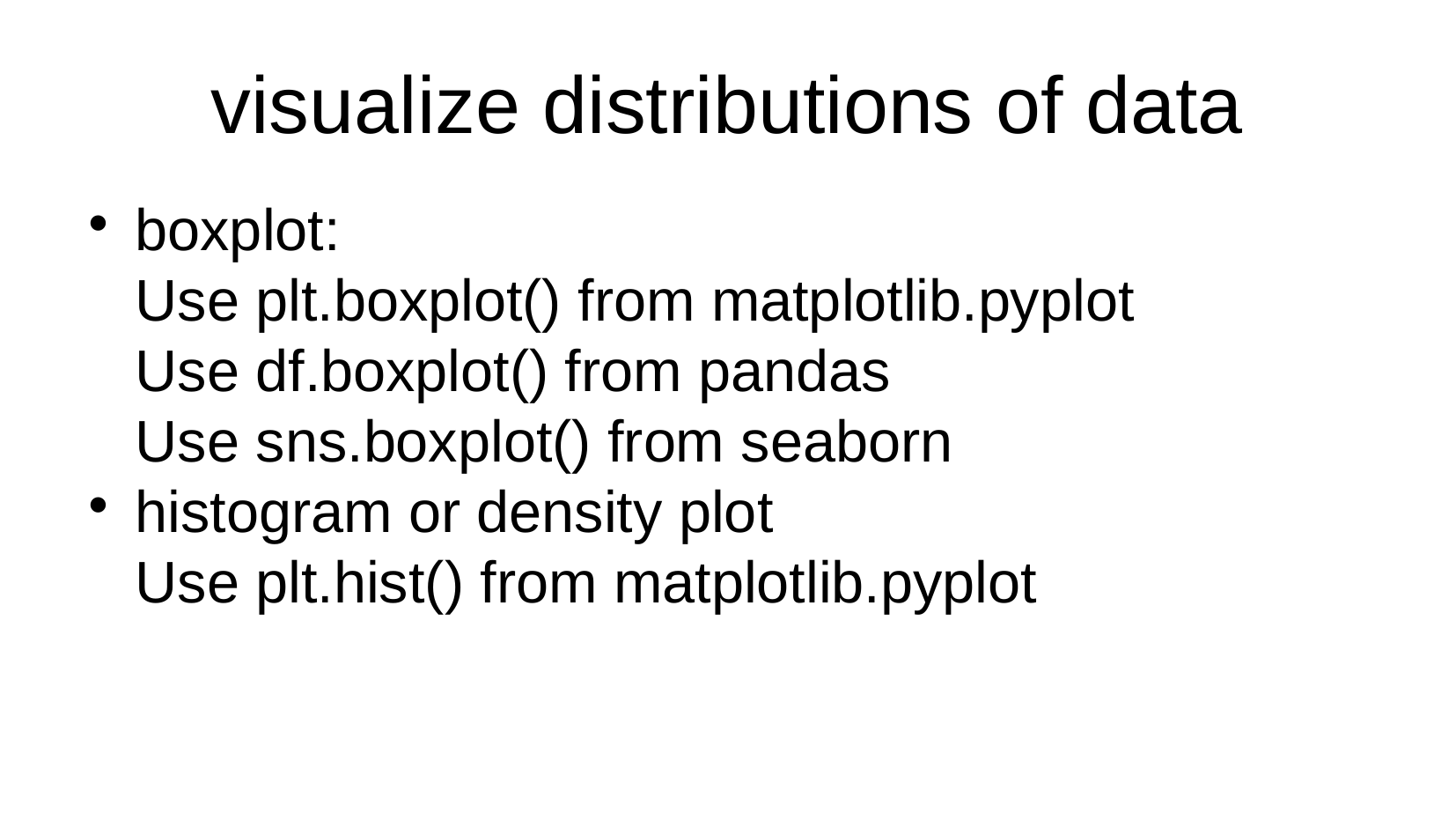

visualize distributions of data
boxplot:
Use plt.boxplot() from matplotlib.pyplot
Use df.boxplot() from pandas
Use sns.boxplot() from seaborn
histogram or density plot
Use plt.hist() from matplotlib.pyplot